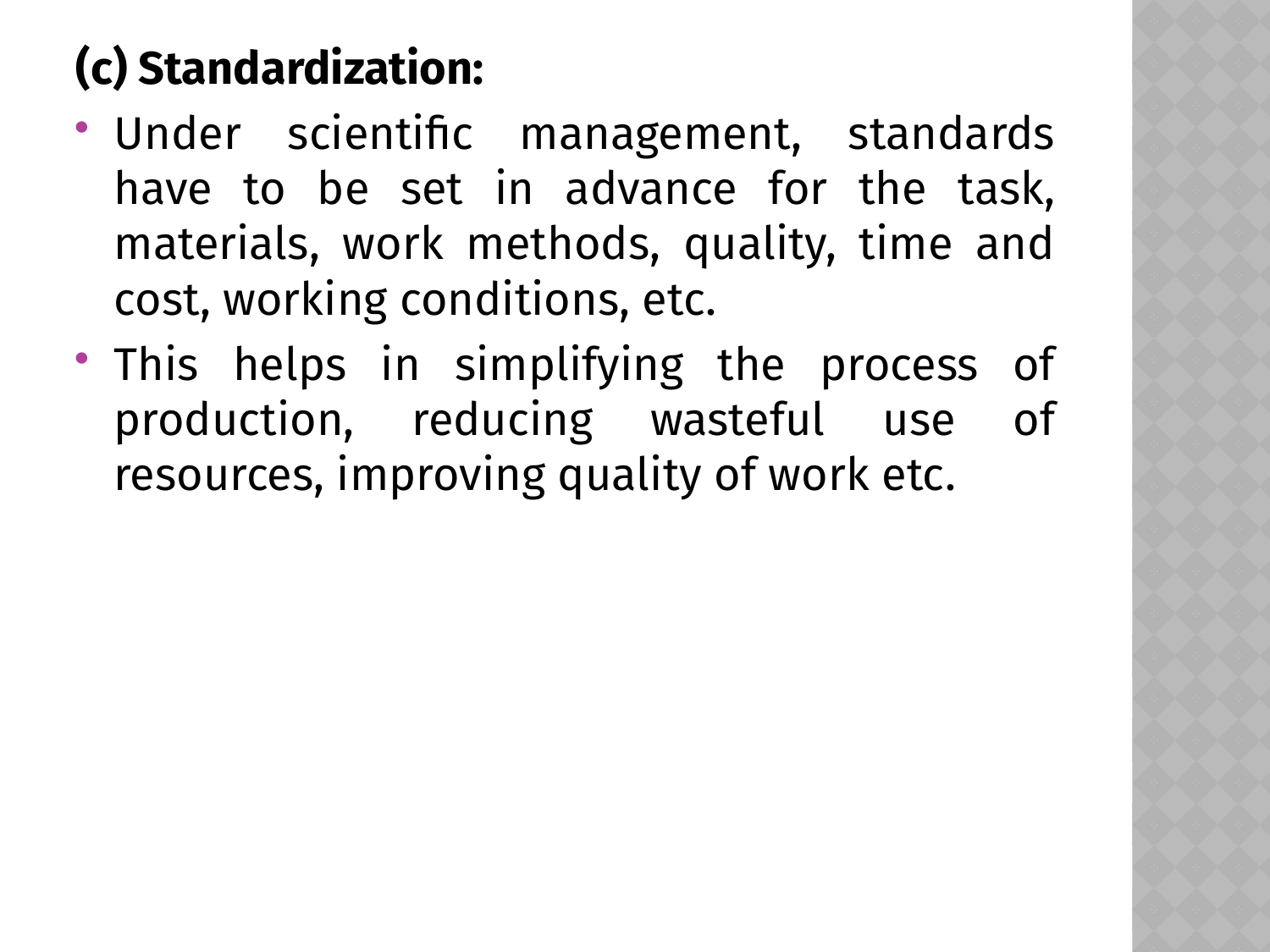

(c) Standardization:
Under scientific management, standards have to be set in advance for the task, materials, work methods, quality, time and cost, working conditions, etc.
This helps in simplifying the process of production, reducing wasteful use of resources, improving quality of work etc.